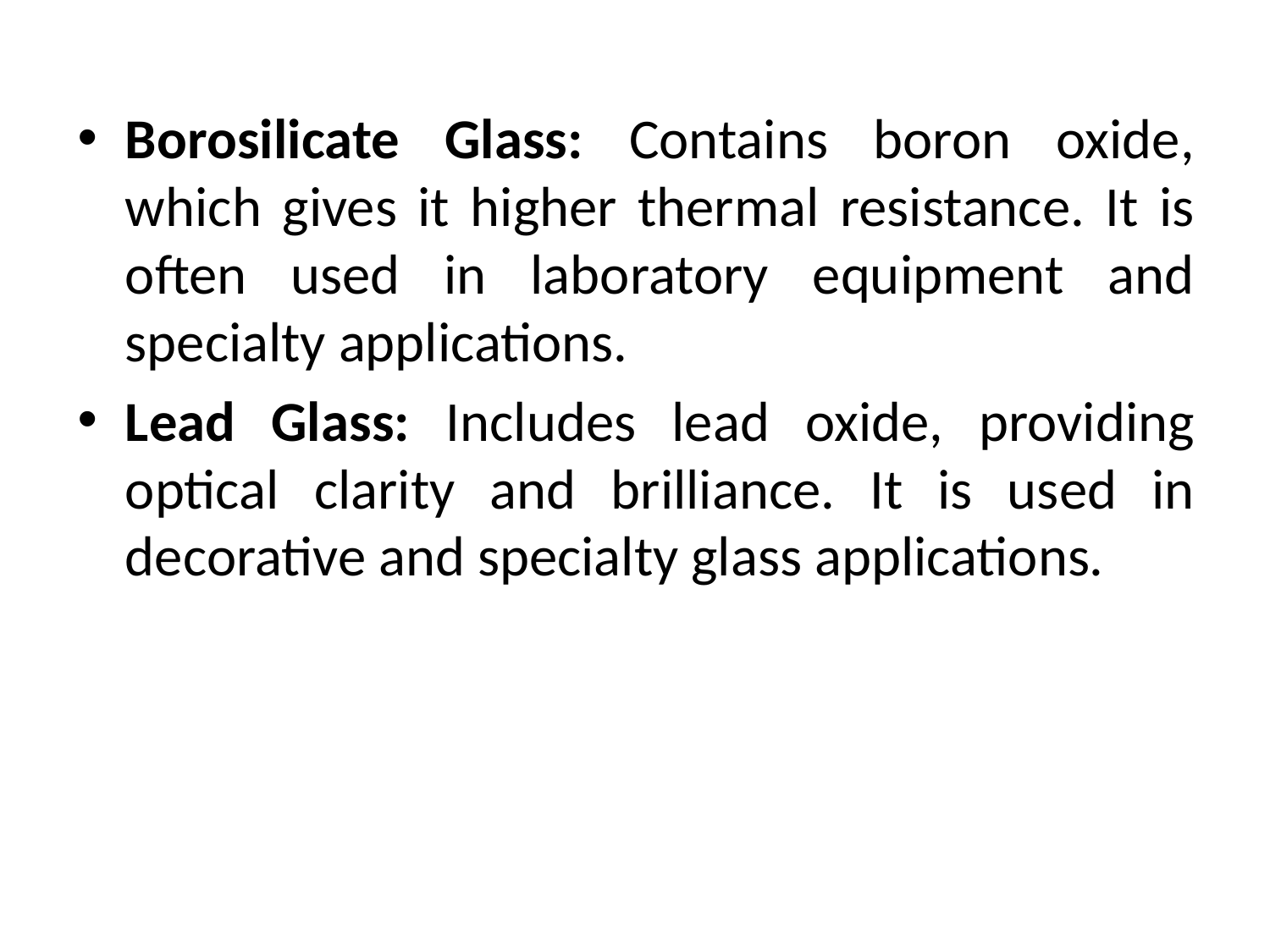

Borosilicate Glass: Contains boron oxide, which gives it higher thermal resistance. It is often used in laboratory equipment and specialty applications.
Lead Glass: Includes lead oxide, providing optical clarity and brilliance. It is used in decorative and specialty glass applications.